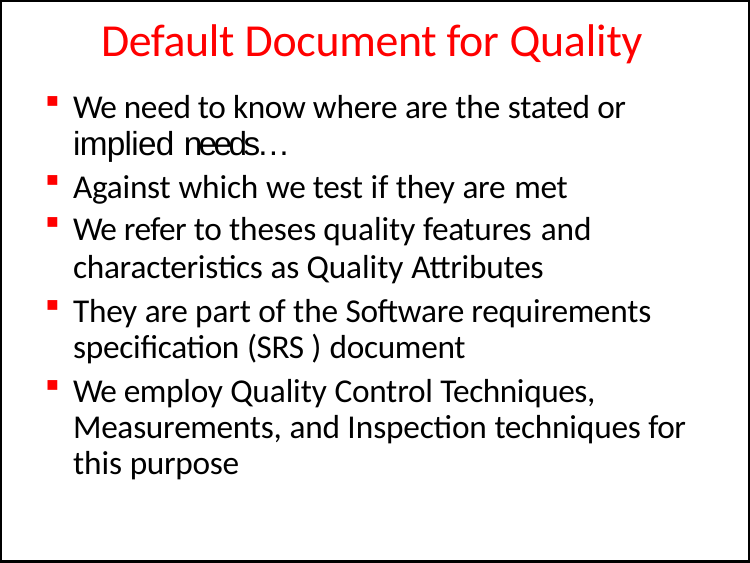

# Default Document for Quality
We need to know where are the stated or  implied needs…
Against which we test if they are met
We refer to theses quality features and
characteristics as Quality Attributes
They are part of the Software requirements  specification (SRS ) document
We employ Quality Control Techniques,  Measurements, and Inspection techniques for  this purpose